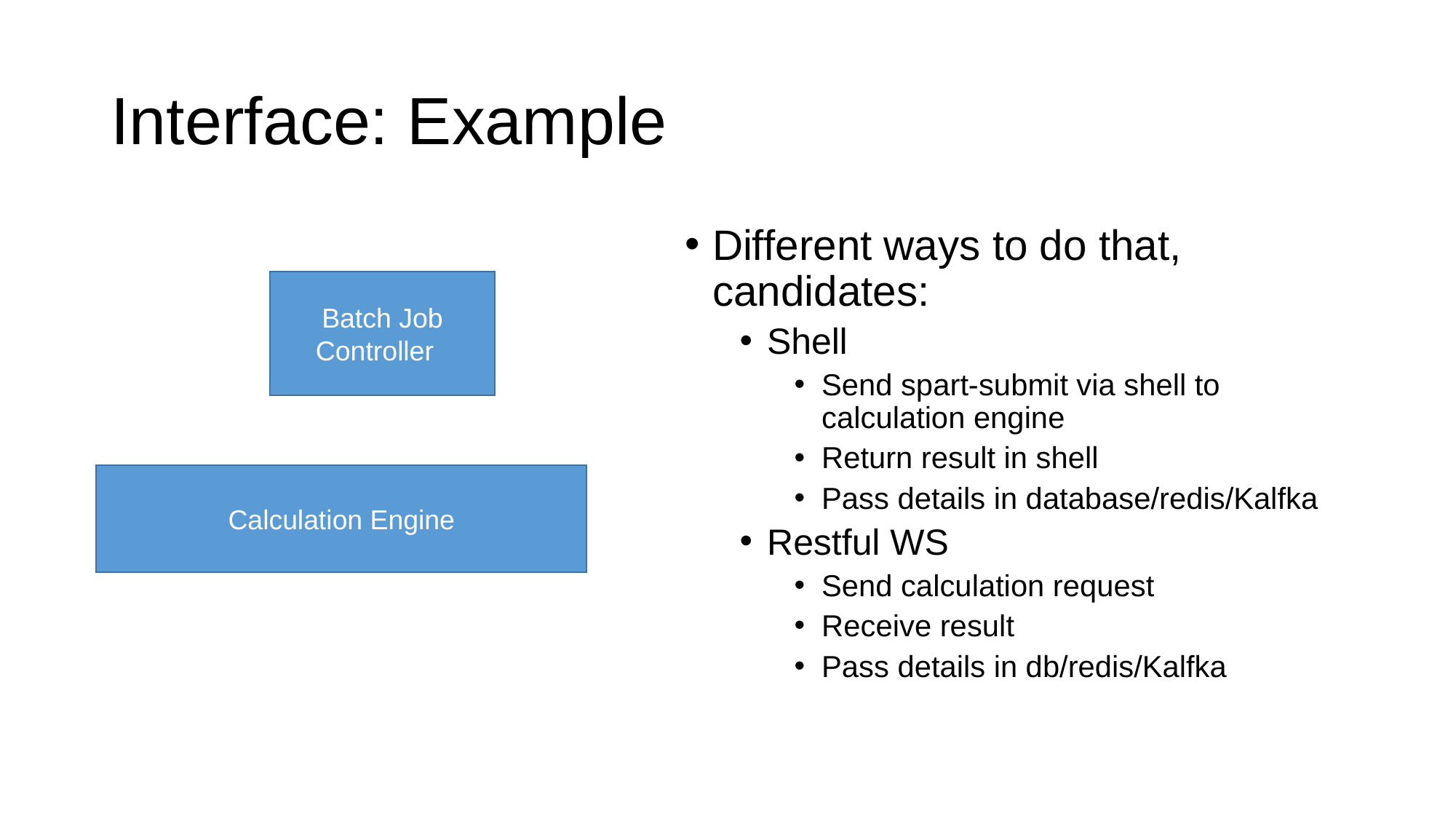

# Interface: Example
Different ways to do that, candidates:
Shell
Send spart-submit via shell to calculation engine
Return result in shell
Pass details in database/redis/Kalfka
Restful WS
Send calculation request
Receive result
Pass details in db/redis/Kalfka

Batch Job Controller
Calculation Engine